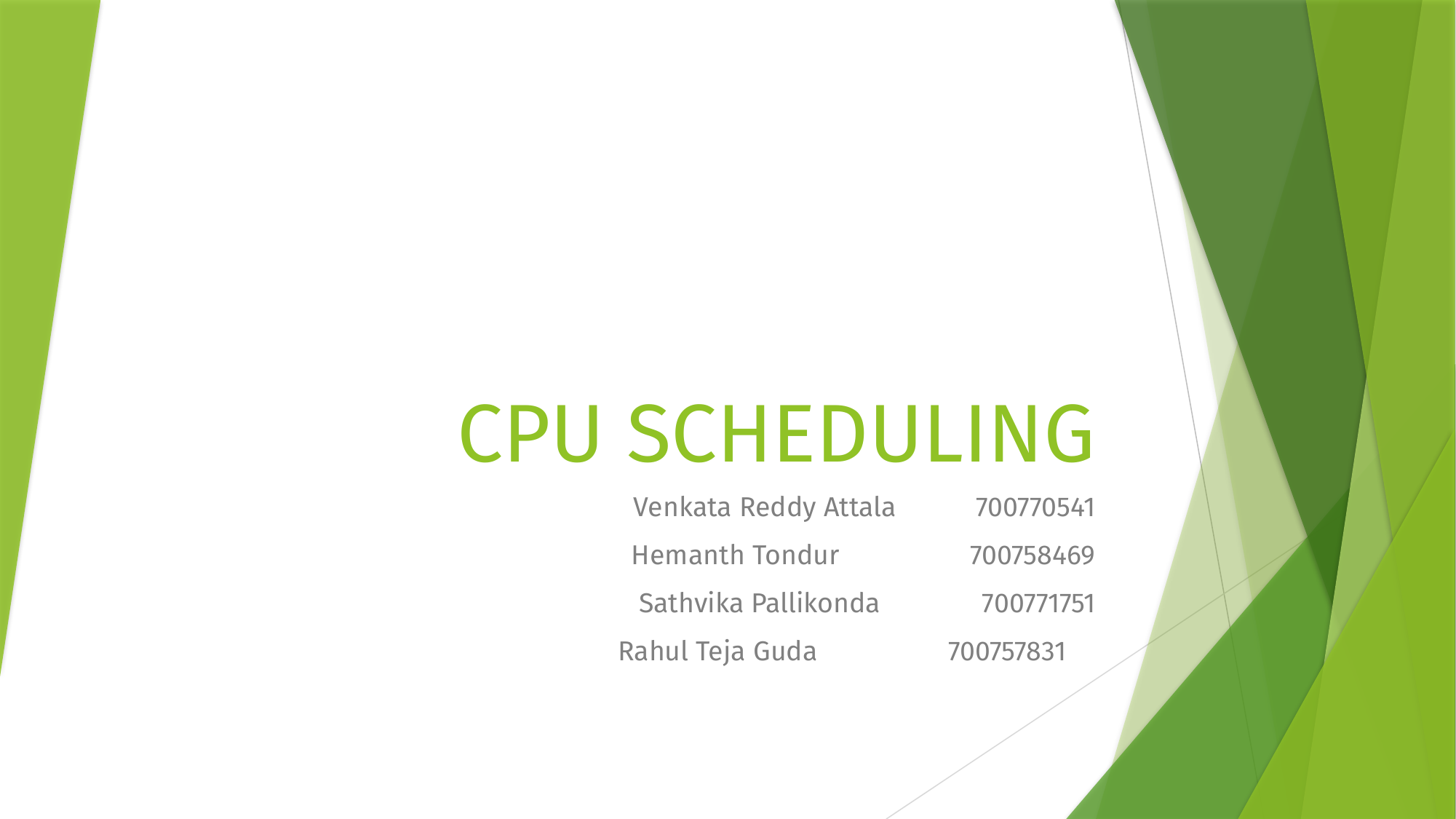

# CPU SCHEDULING
Venkata Reddy Attala           700770541
Hemanth Tondur                  700758469
Sathvika Pallikonda              700771751
Rahul Teja Guda                  700757831